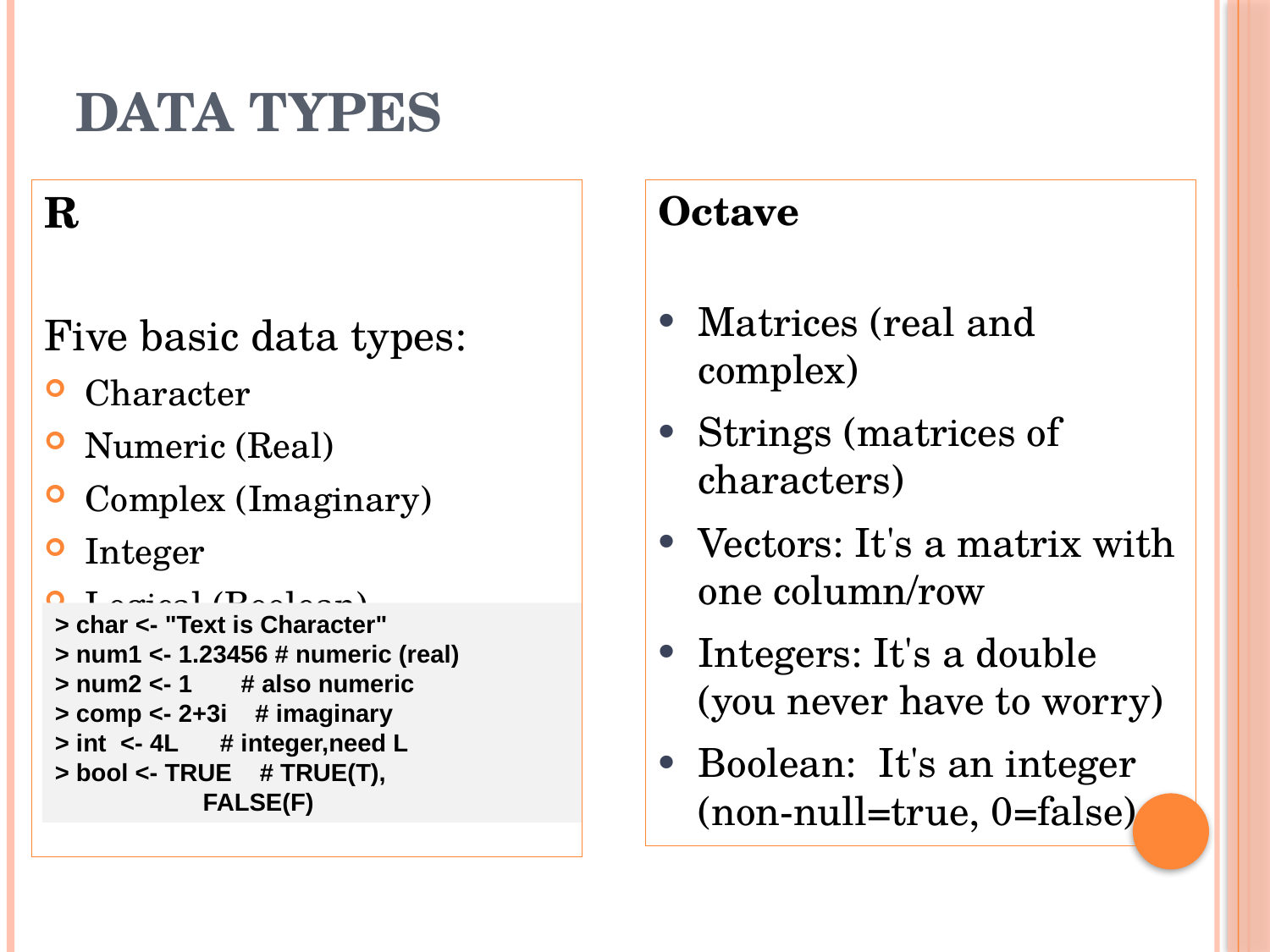

# Data Types
R

Five basic data types:
Character
Numeric (Real)
Complex (Imaginary)
Integer
Logical (Boolean)

Octave

Matrices (real and complex)
Strings (matrices of characters)
Vectors: It's a matrix with one column/row
Integers: It's a double (you never have to worry)
Boolean:  It's an integer (non-null=true, 0=false)
> char <- "Text is Character"
> num1 <- 1.23456 # numeric (real)
> num2 <- 1       # also numeric
> comp <- 2+3i    # imaginary
> int  <- 4L      # integer,need L
> bool <- TRUE    # TRUE(T), 			   FALSE(F)